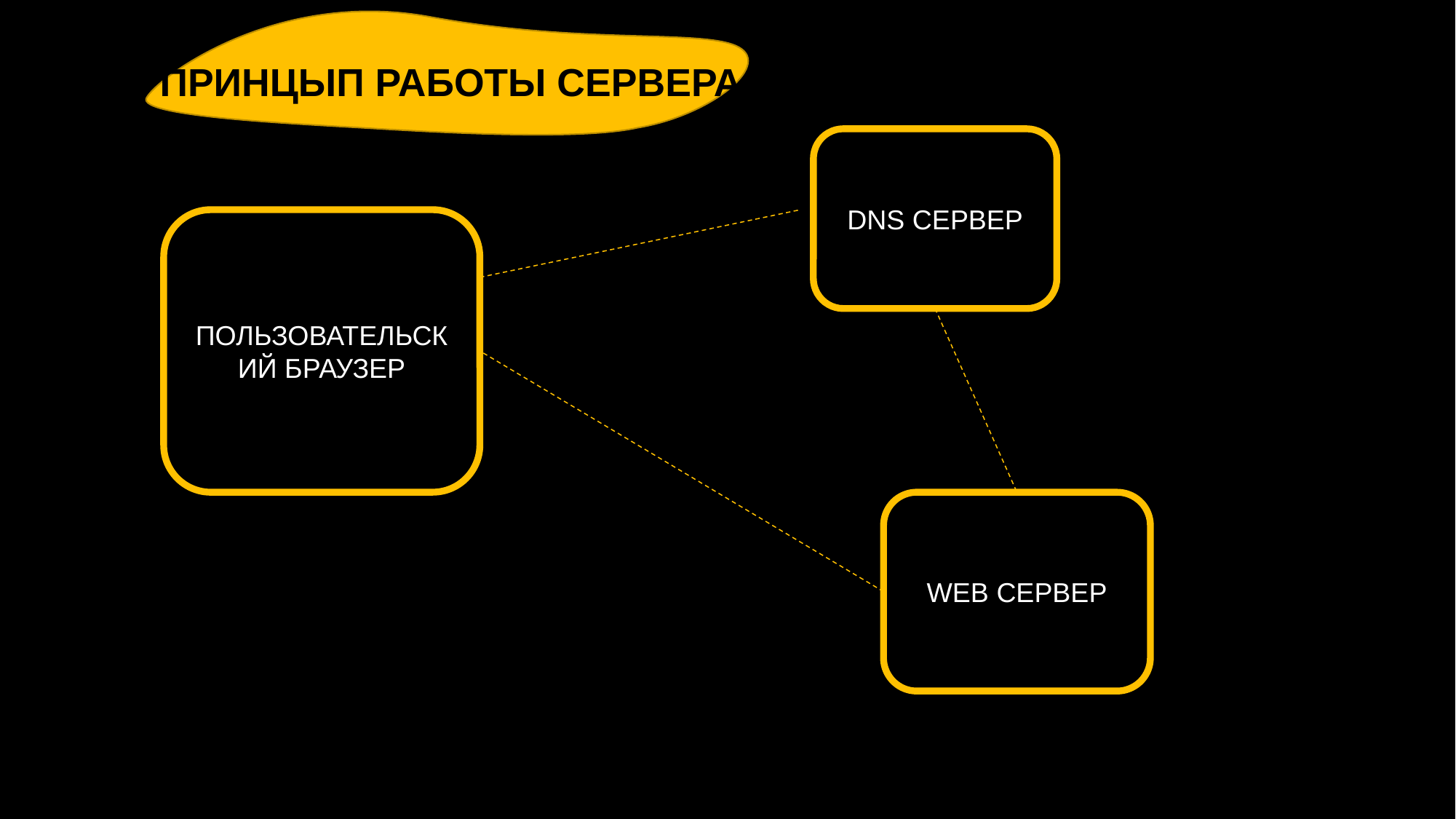

# ПРИНЦЫП РАБОТЫ СЕРВЕРА
DNS СЕРВЕР
ПОЛЬЗОВАТЕЛЬСКИЙ БРАУЗЕР
WEB СЕРВЕР